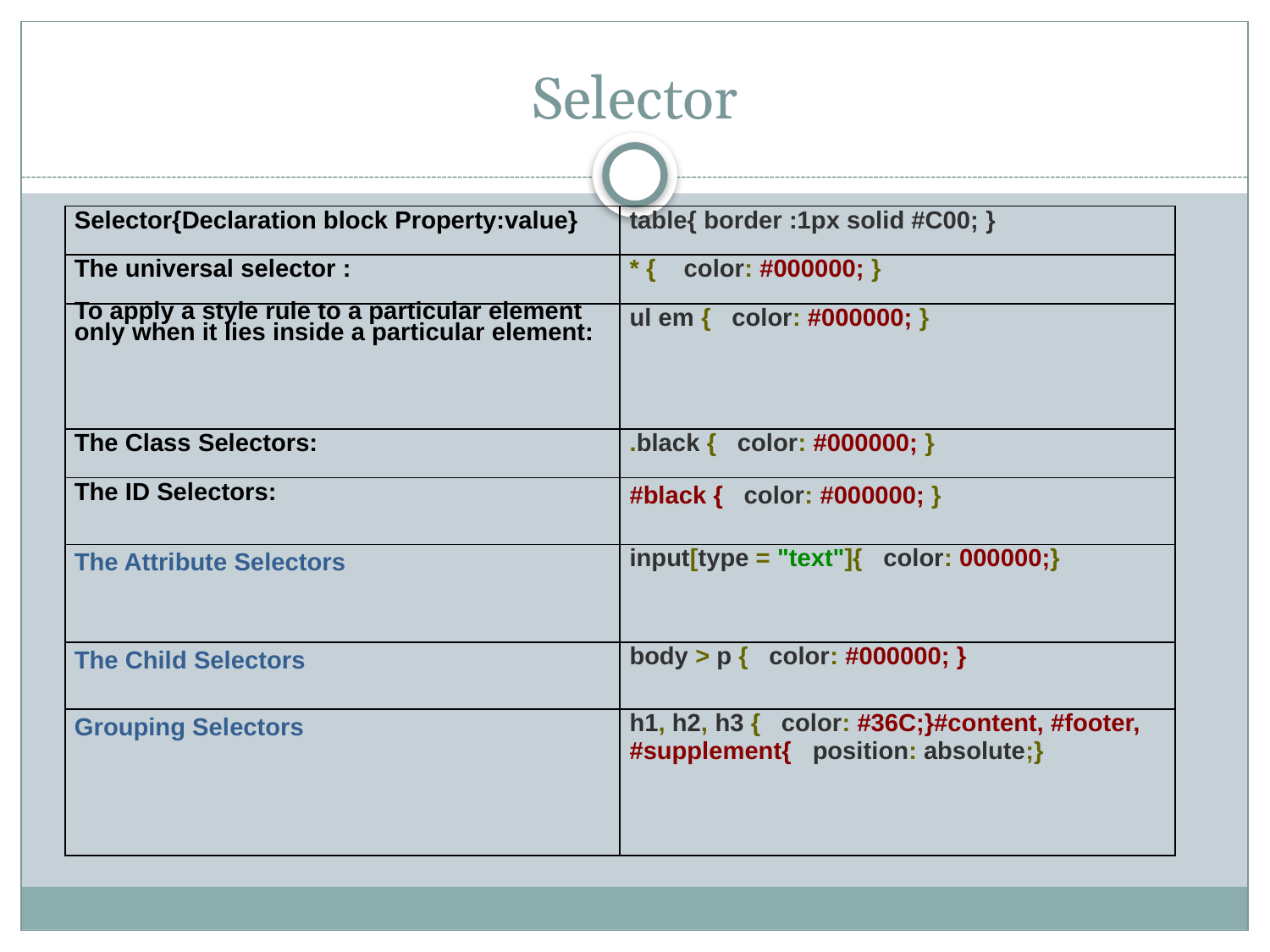

# Selector
| Selector{Declaration block Property:value} | table{ border :1px solid #C00; } |
| --- | --- |
| The universal selector : | \* { color: #000000; } |
| To apply a style rule to a particular element only when it lies inside a particular element: | ul em { color: #000000; } |
| The Class Selectors: | .black { color: #000000; } |
| The ID Selectors: | #black { color: #000000; } |
| The Attribute Selectors | input[type = "text"]{ color: 000000;} |
| The Child Selectors | body > p { color: #000000; } |
| Grouping Selectors | h1, h2, h3 { color: #36C;}#content, #footer, #supplement{ position: absolute;} |